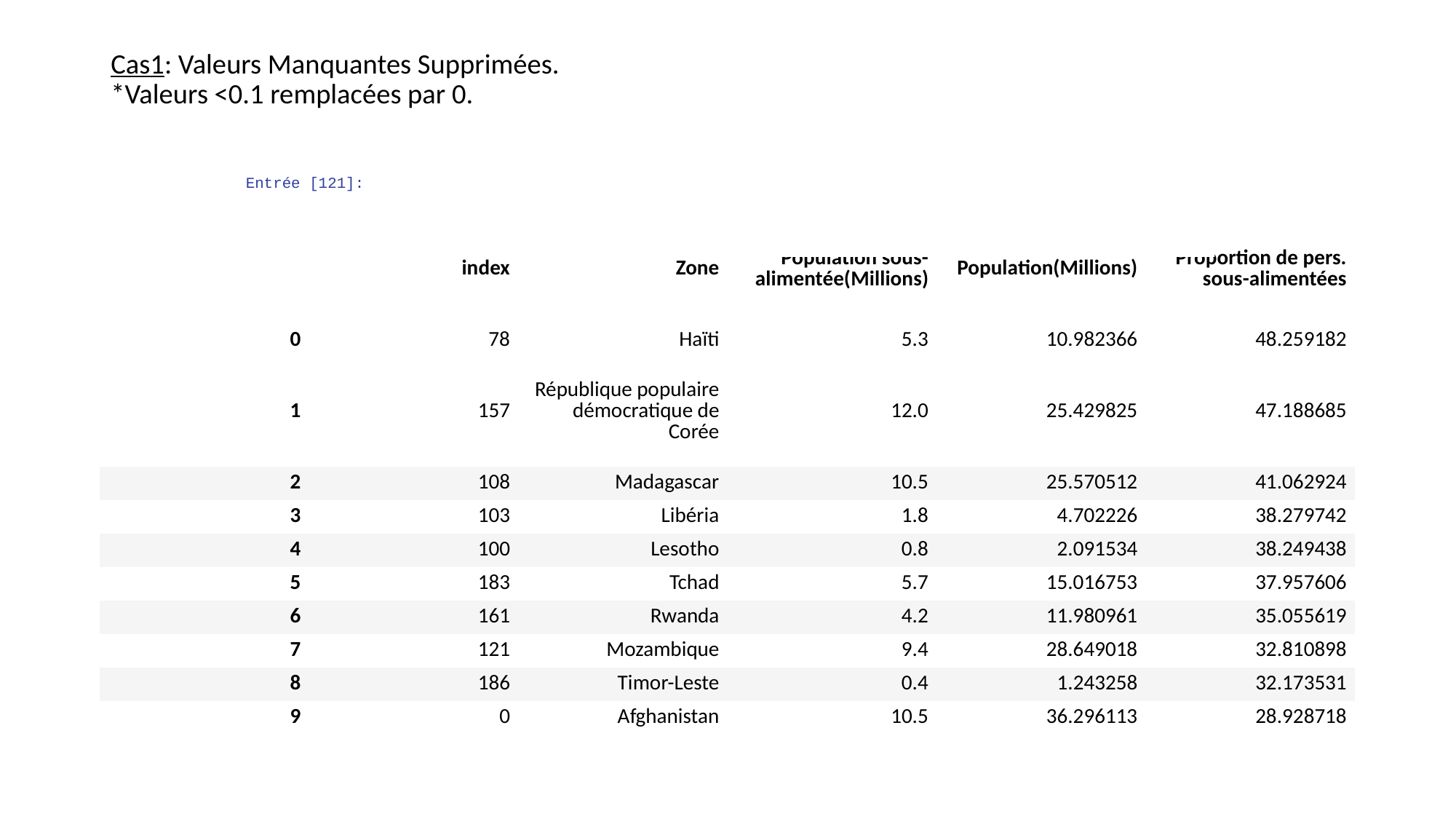

# Cas1: Valeurs Manquantes Supprimées. *Valeurs <0.1 remplacées par 0.

Entrée [121]:

|  | index | Zone | Population sous-alimentée(Millions) | Population(Millions) | Proportion de pers. sous-alimentées |
| --- | --- | --- | --- | --- | --- |
| 0 | 78 | Haïti | 5.3 | 10.982366 | 48.259182 |
| 1 | 157 | République populaire démocratique de Corée | 12.0 | 25.429825 | 47.188685 |
| 2 | 108 | Madagascar | 10.5 | 25.570512 | 41.062924 |
| 3 | 103 | Libéria | 1.8 | 4.702226 | 38.279742 |
| 4 | 100 | Lesotho | 0.8 | 2.091534 | 38.249438 |
| 5 | 183 | Tchad | 5.7 | 15.016753 | 37.957606 |
| 6 | 161 | Rwanda | 4.2 | 11.980961 | 35.055619 |
| 7 | 121 | Mozambique | 9.4 | 28.649018 | 32.810898 |
| 8 | 186 | Timor-Leste | 0.4 | 1.243258 | 32.173531 |
| 9 | 0 | Afghanistan | 10.5 | 36.296113 | 28.928718 |